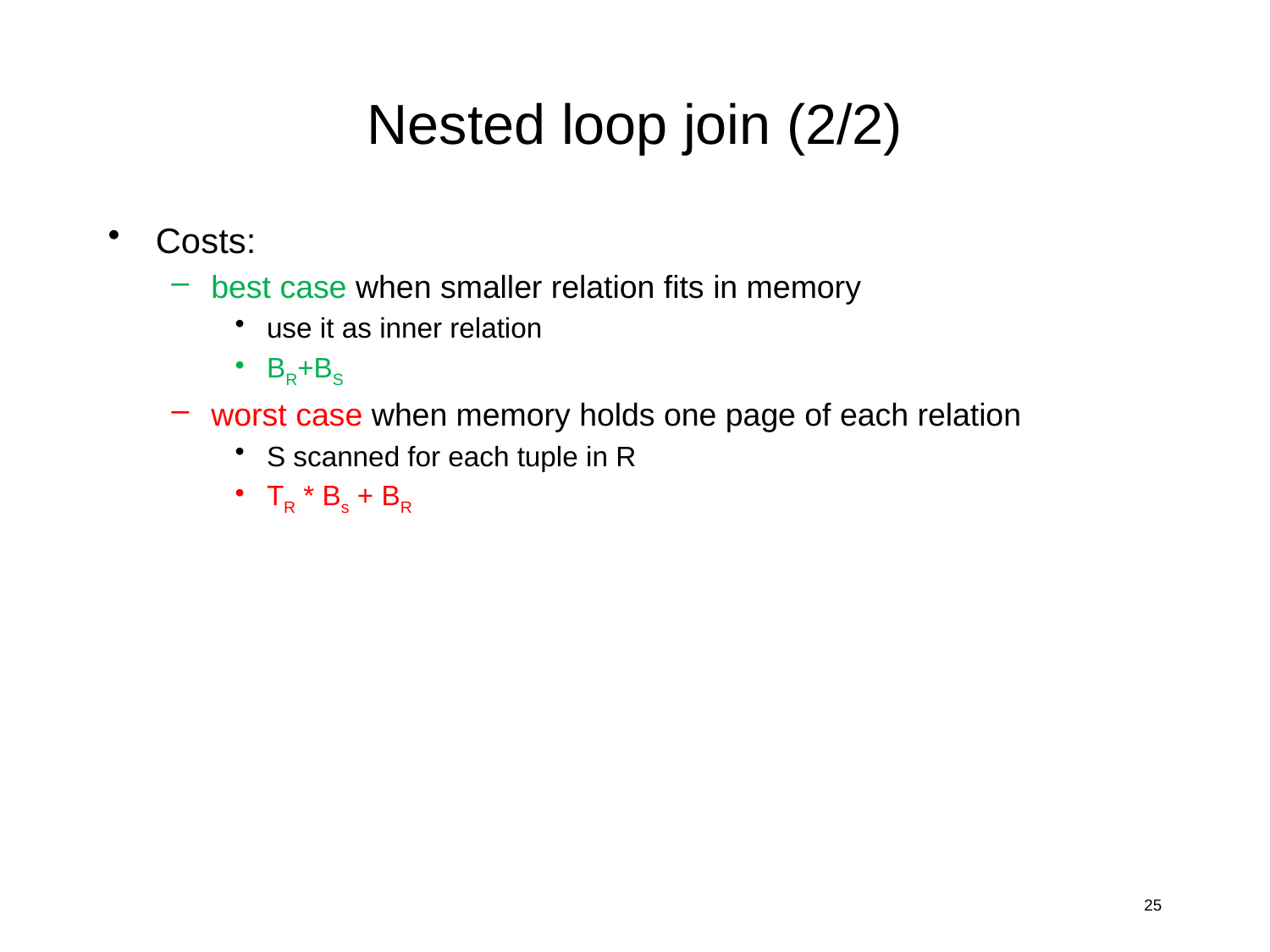

# Nested loop join (2/2)
Costs:
best case when smaller relation fits in memory
use it as inner relation
BR+BS
worst case when memory holds one page of each relation
S scanned for each tuple in R
TR * Bs + BR
25